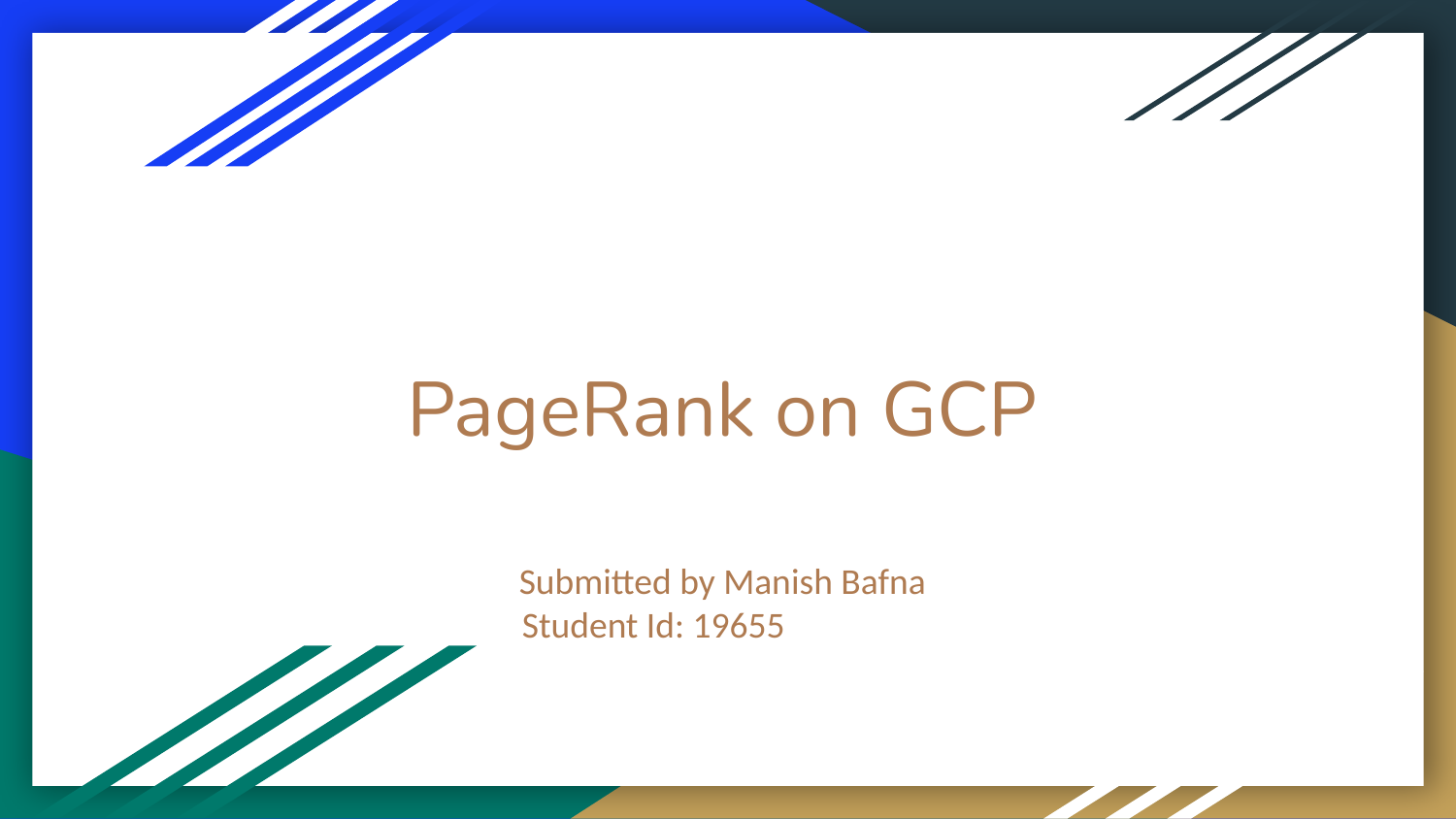

# PageRank on GCP
Submitted by Manish Bafna
        Student Id: 19655